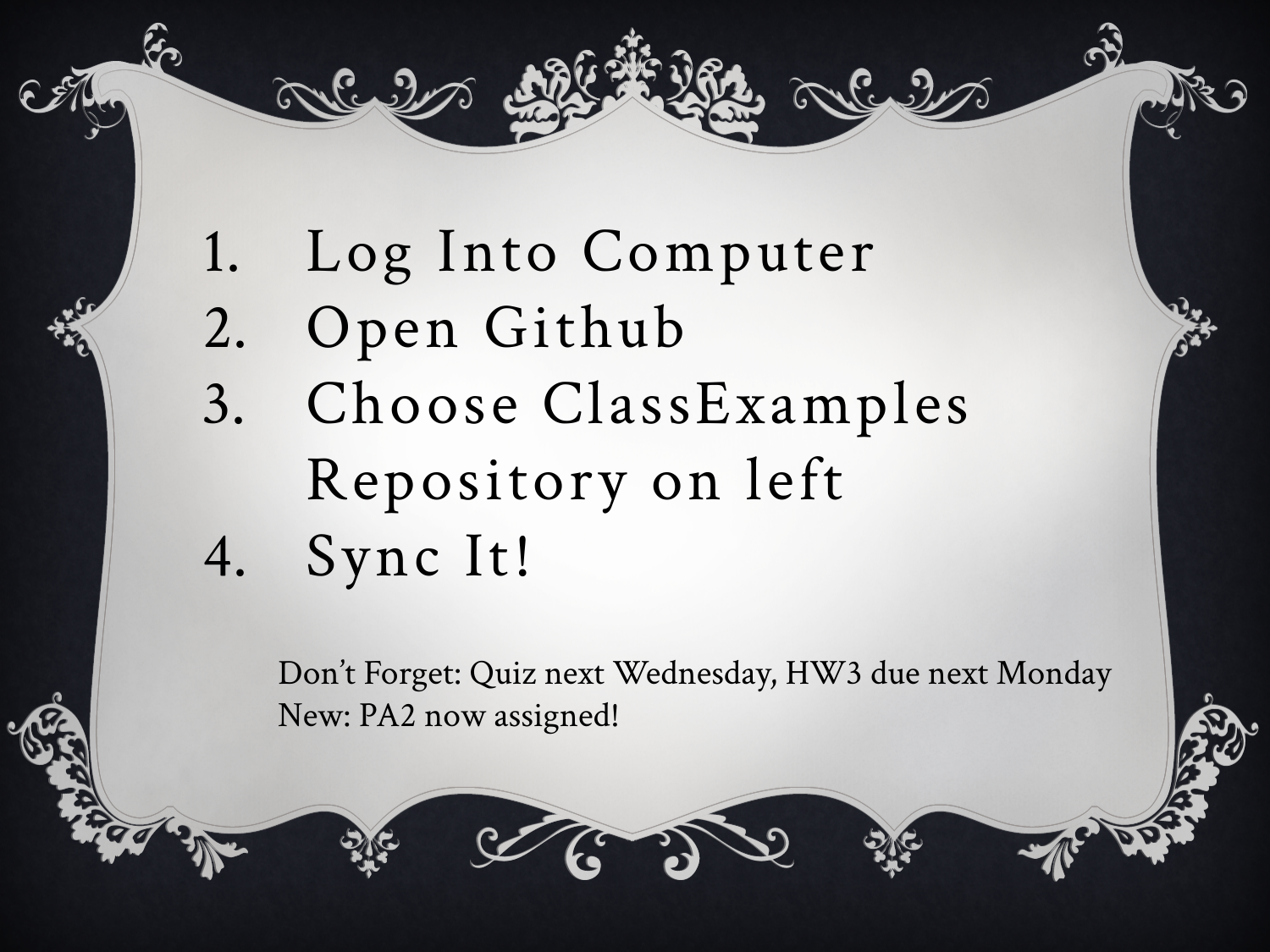

Log Into Computer
Open Github
Choose ClassExamples Repository on left
Sync It!
Don’t Forget: Quiz next Wednesday, HW3 due next Monday
New: PA2 now assigned!